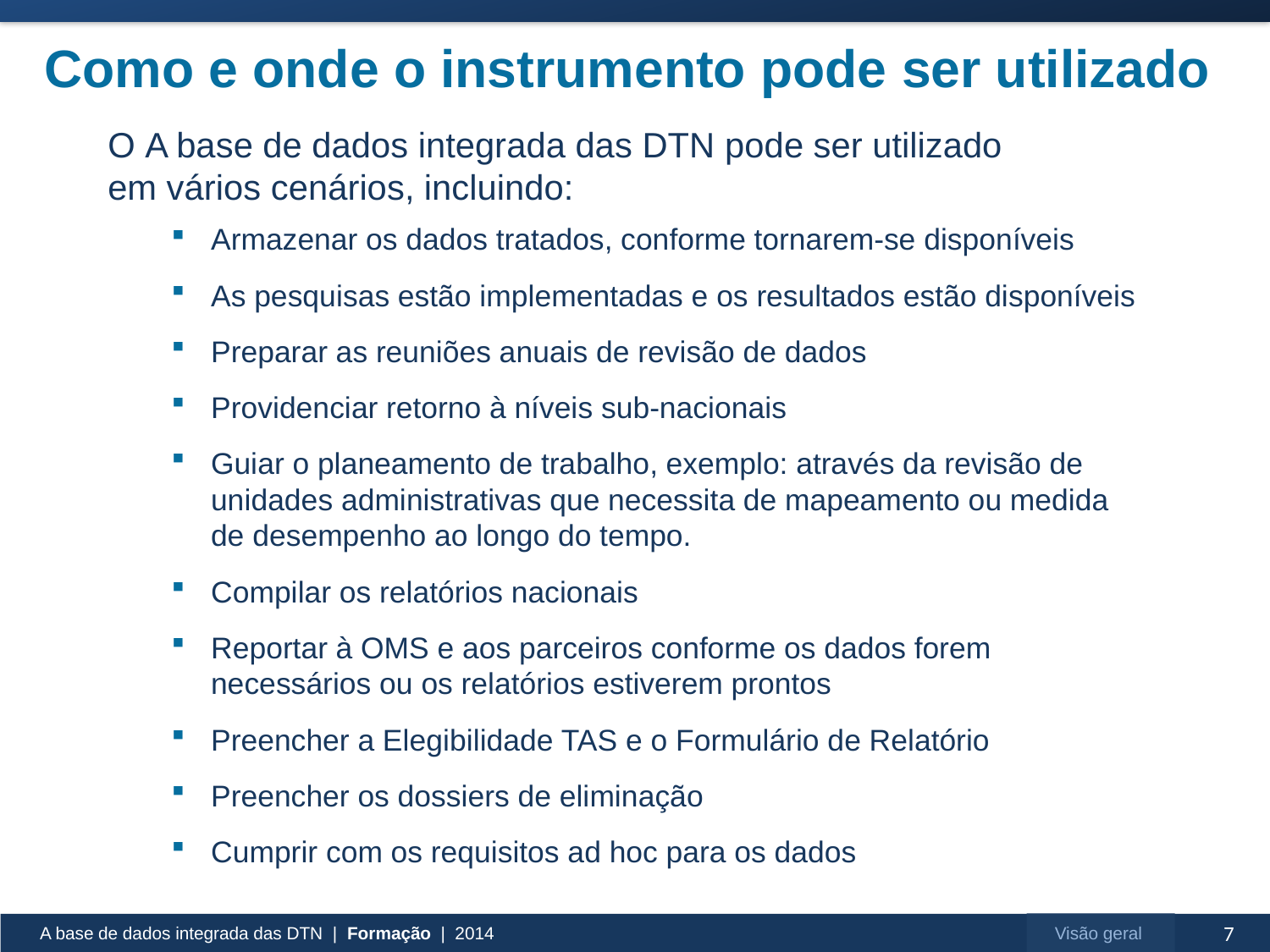

# Como e onde o instrumento pode ser utilizado
O A base de dados integrada das DTN pode ser utilizado
em vários cenários, incluindo:
Armazenar os dados tratados, conforme tornarem-se disponíveis
As pesquisas estão implementadas e os resultados estão disponíveis
Preparar as reuniões anuais de revisão de dados
Providenciar retorno à níveis sub-nacionais
Guiar o planeamento de trabalho, exemplo: através da revisão de unidades administrativas que necessita de mapeamento ou medida
de desempenho ao longo do tempo.
Compilar os relatórios nacionais
Reportar à OMS e aos parceiros conforme os dados forem
necessários ou os relatórios estiverem prontos
Preencher a Elegibilidade TAS e o Formulário de Relatório
Preencher os dossiers de eliminação
Cumprir com os requisitos ad hoc para os dados